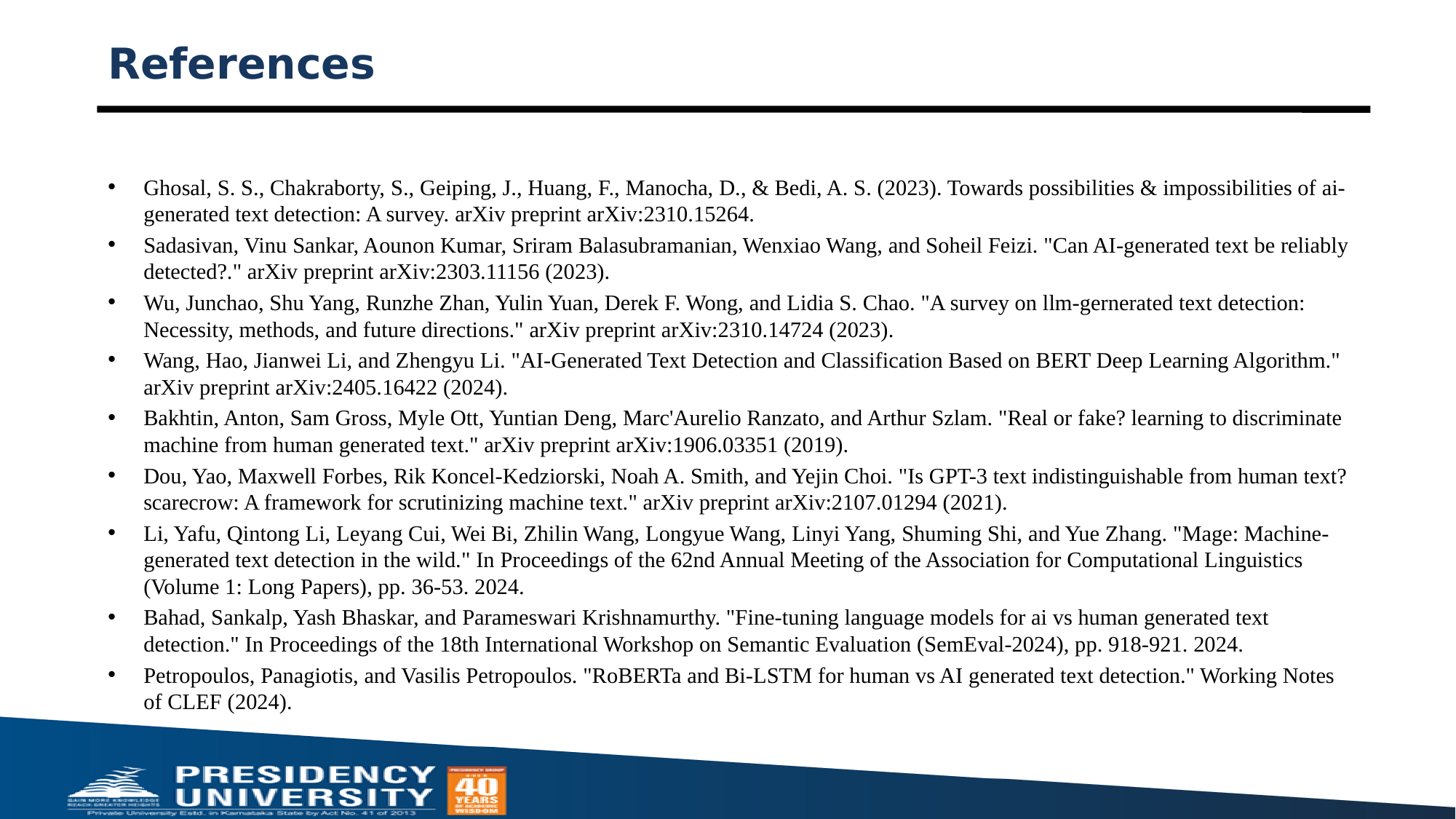

# References

Ghosal, S. S., Chakraborty, S., Geiping, J., Huang, F., Manocha, D., & Bedi, A. S. (2023). Towards possibilities & impossibilities of ai-generated text detection: A survey. arXiv preprint arXiv:2310.15264.
Sadasivan, Vinu Sankar, Aounon Kumar, Sriram Balasubramanian, Wenxiao Wang, and Soheil Feizi. "Can AI-generated text be reliably detected?." arXiv preprint arXiv:2303.11156 (2023).
Wu, Junchao, Shu Yang, Runzhe Zhan, Yulin Yuan, Derek F. Wong, and Lidia S. Chao. "A survey on llm-gernerated text detection: Necessity, methods, and future directions." arXiv preprint arXiv:2310.14724 (2023).
Wang, Hao, Jianwei Li, and Zhengyu Li. "AI-Generated Text Detection and Classification Based on BERT Deep Learning Algorithm." arXiv preprint arXiv:2405.16422 (2024).
Bakhtin, Anton, Sam Gross, Myle Ott, Yuntian Deng, Marc'Aurelio Ranzato, and Arthur Szlam. "Real or fake? learning to discriminate machine from human generated text." arXiv preprint arXiv:1906.03351 (2019).
Dou, Yao, Maxwell Forbes, Rik Koncel-Kedziorski, Noah A. Smith, and Yejin Choi. "Is GPT-3 text indistinguishable from human text? scarecrow: A framework for scrutinizing machine text." arXiv preprint arXiv:2107.01294 (2021).
Li, Yafu, Qintong Li, Leyang Cui, Wei Bi, Zhilin Wang, Longyue Wang, Linyi Yang, Shuming Shi, and Yue Zhang. "Mage: Machine-generated text detection in the wild." In Proceedings of the 62nd Annual Meeting of the Association for Computational Linguistics (Volume 1: Long Papers), pp. 36-53. 2024.
Bahad, Sankalp, Yash Bhaskar, and Parameswari Krishnamurthy. "Fine-tuning language models for ai vs human generated text detection." In Proceedings of the 18th International Workshop on Semantic Evaluation (SemEval-2024), pp. 918-921. 2024.
Petropoulos, Panagiotis, and Vasilis Petropoulos. "RoBERTa and Bi-LSTM for human vs AI generated text detection." Working Notes of CLEF (2024).